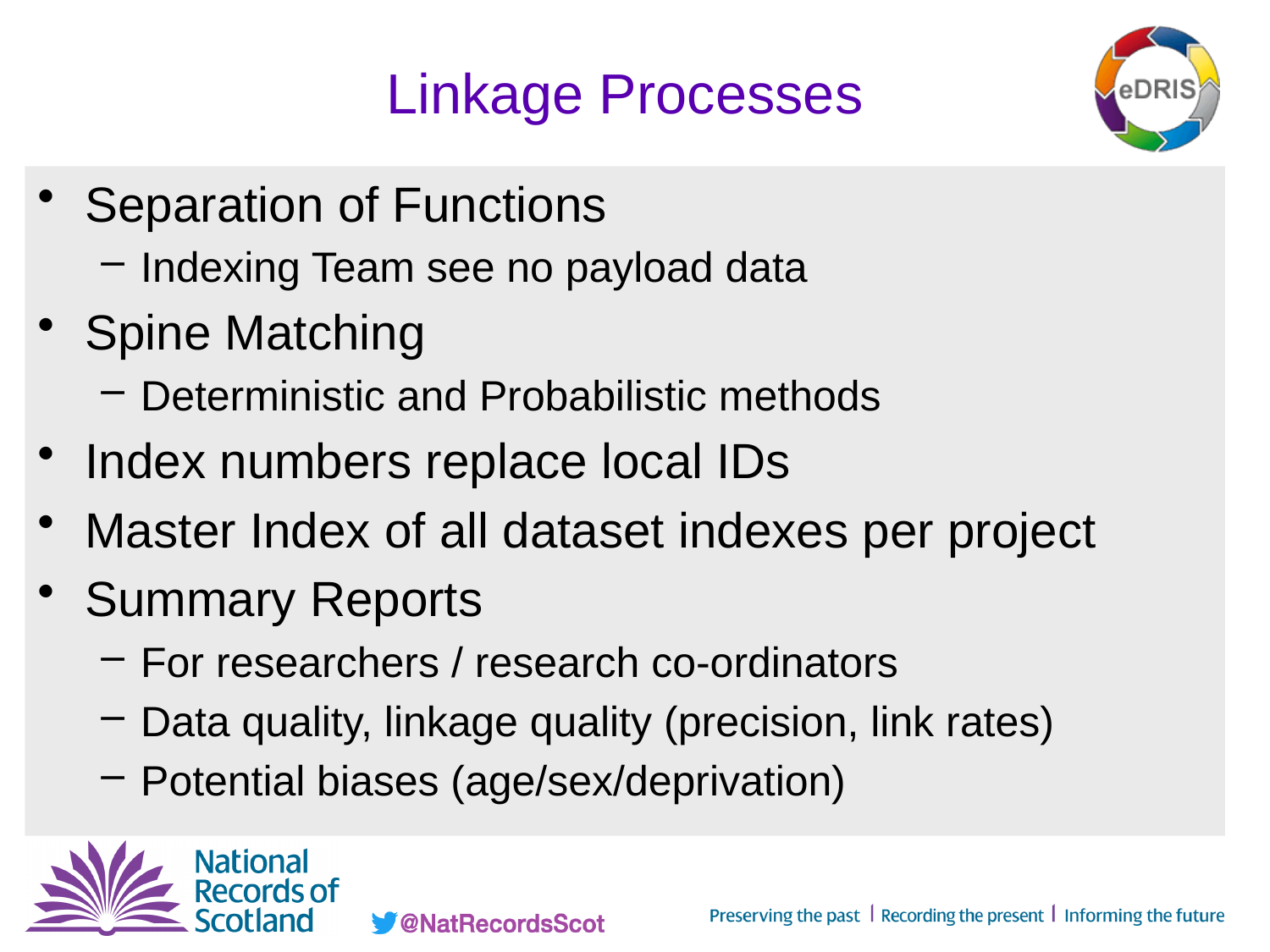

# Linkage Processes
Separation of Functions
Indexing Team see no payload data
Spine Matching
Deterministic and Probabilistic methods
Index numbers replace local IDs
Master Index of all dataset indexes per project
Summary Reports
For researchers / research co-ordinators
Data quality, linkage quality (precision, link rates)
Potential biases (age/sex/deprivation)